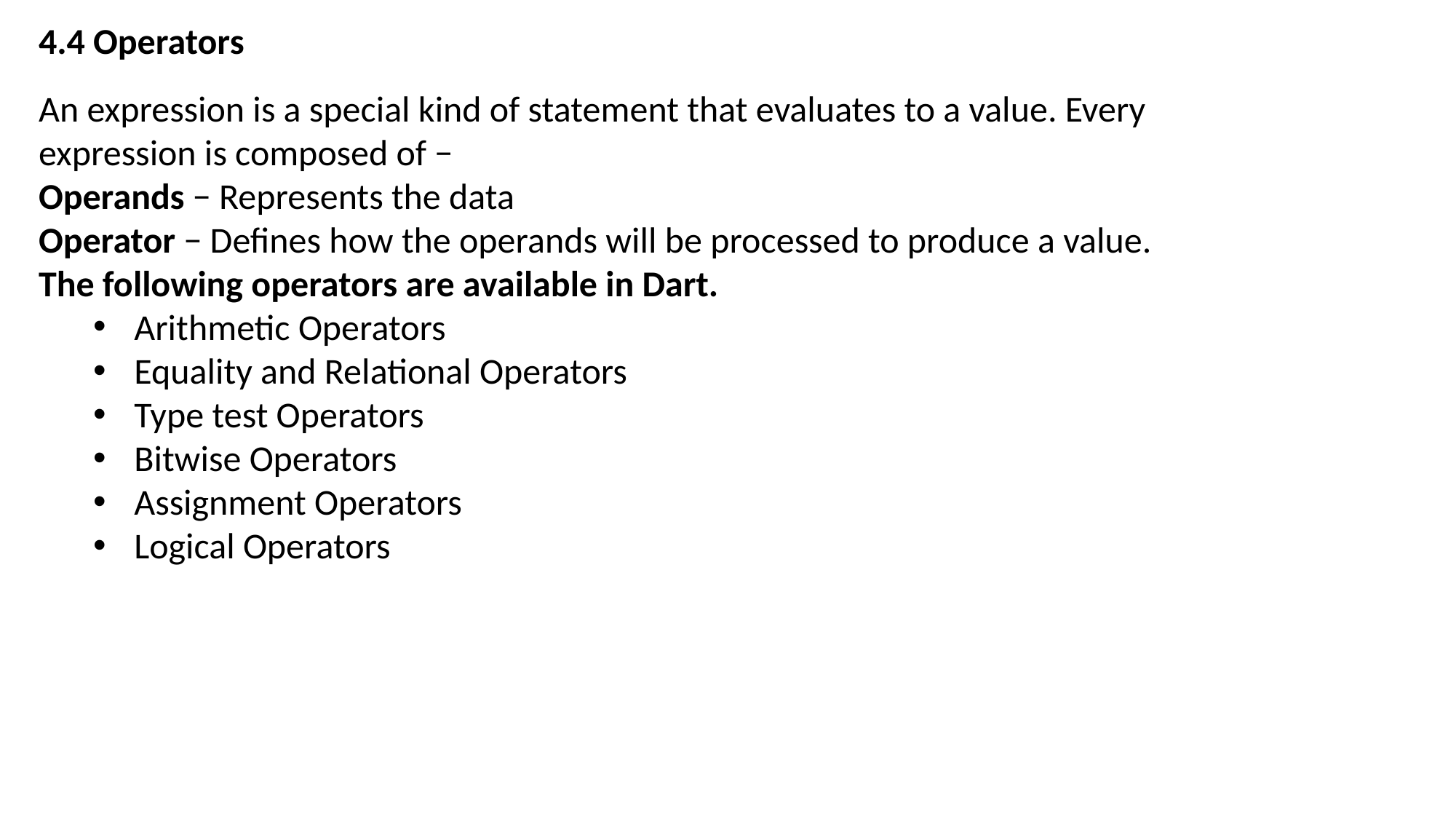

4.4 Operators
An expression is a special kind of statement that evaluates to a value. Every expression is composed of −
Operands − Represents the data
Operator − Defines how the operands will be processed to produce a value.
The following operators are available in Dart.
Arithmetic Operators
Equality and Relational Operators
Type test Operators
Bitwise Operators
Assignment Operators
Logical Operators